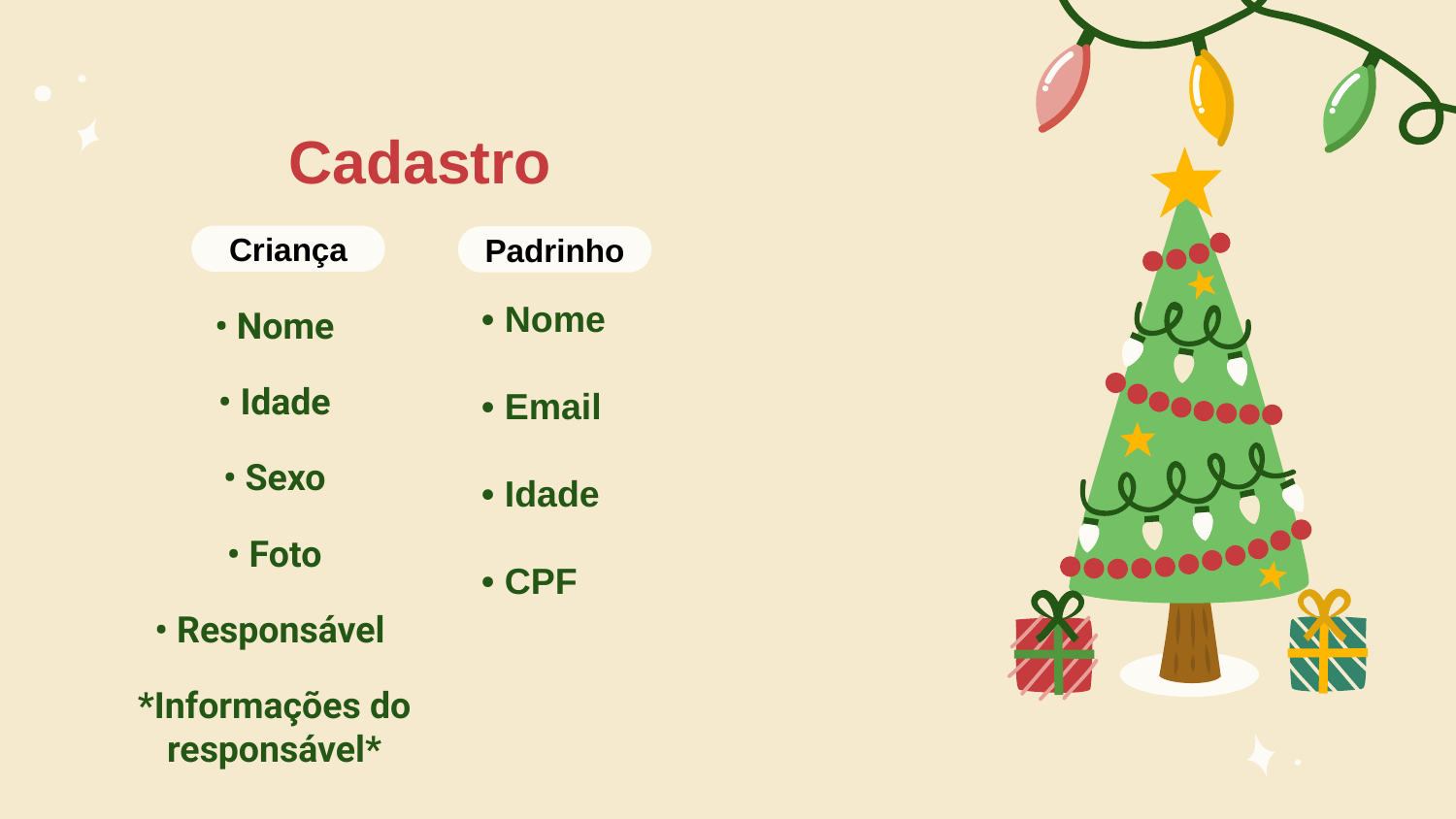

# Cadastro

Criança
Padrinho
• Nome
• Idade
• Sexo
• Foto
• Responsável
*Informações do responsável*

• Nome

• Email

• Idade

• CPF